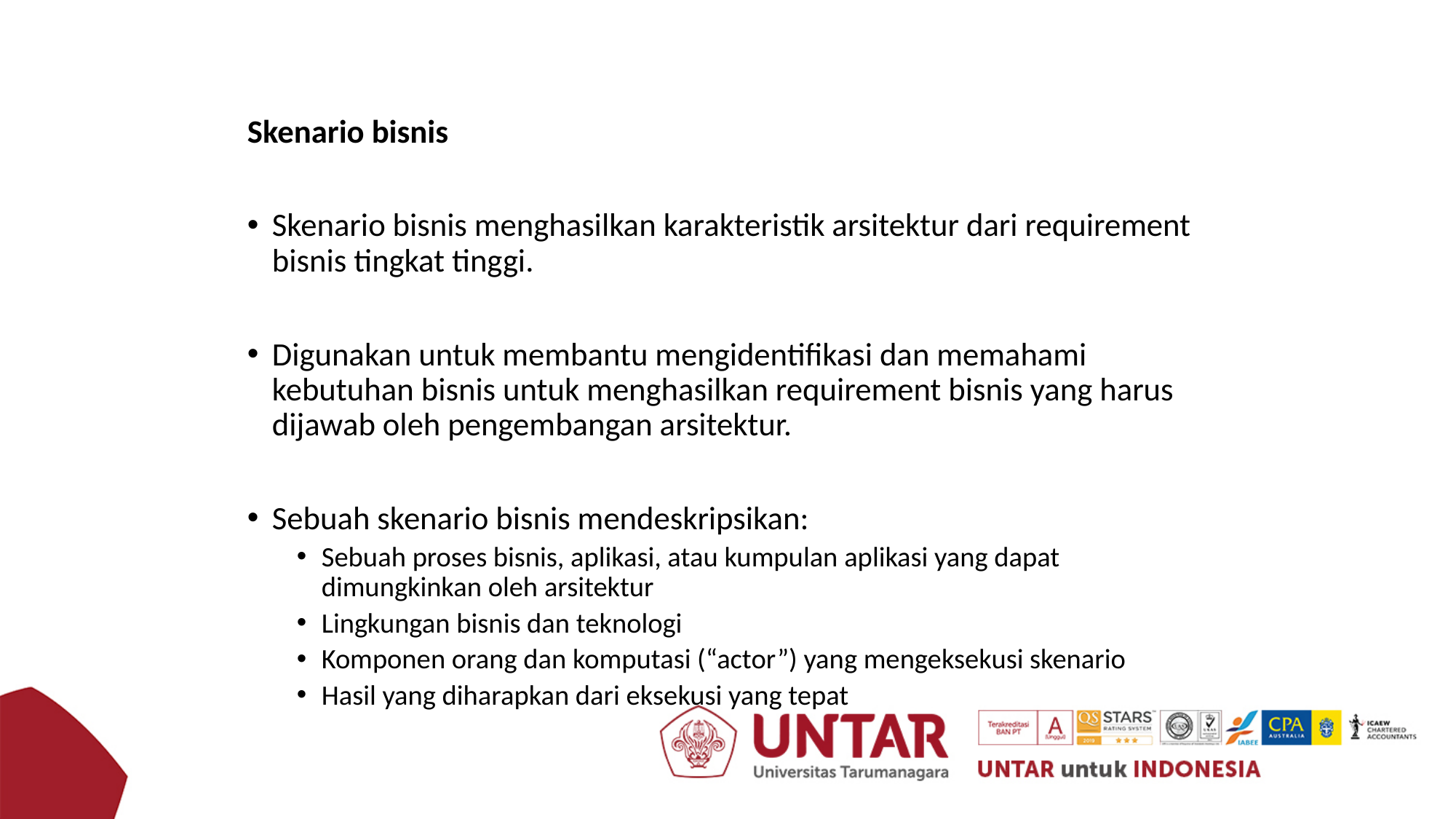

Skenario bisnis

Skenario bisnis menghasilkan karakteristik arsitektur dari requirement bisnis tingkat tinggi.

Digunakan untuk membantu mengidentifikasi dan memahami kebutuhan bisnis untuk menghasilkan requirement bisnis yang harus dijawab oleh pengembangan arsitektur.

Sebuah skenario bisnis mendeskripsikan:
Sebuah proses bisnis, aplikasi, atau kumpulan aplikasi yang dapat dimungkinkan oleh arsitektur
Lingkungan bisnis dan teknologi
Komponen orang dan komputasi (“actor”) yang mengeksekusi skenario
Hasil yang diharapkan dari eksekusi yang tepat